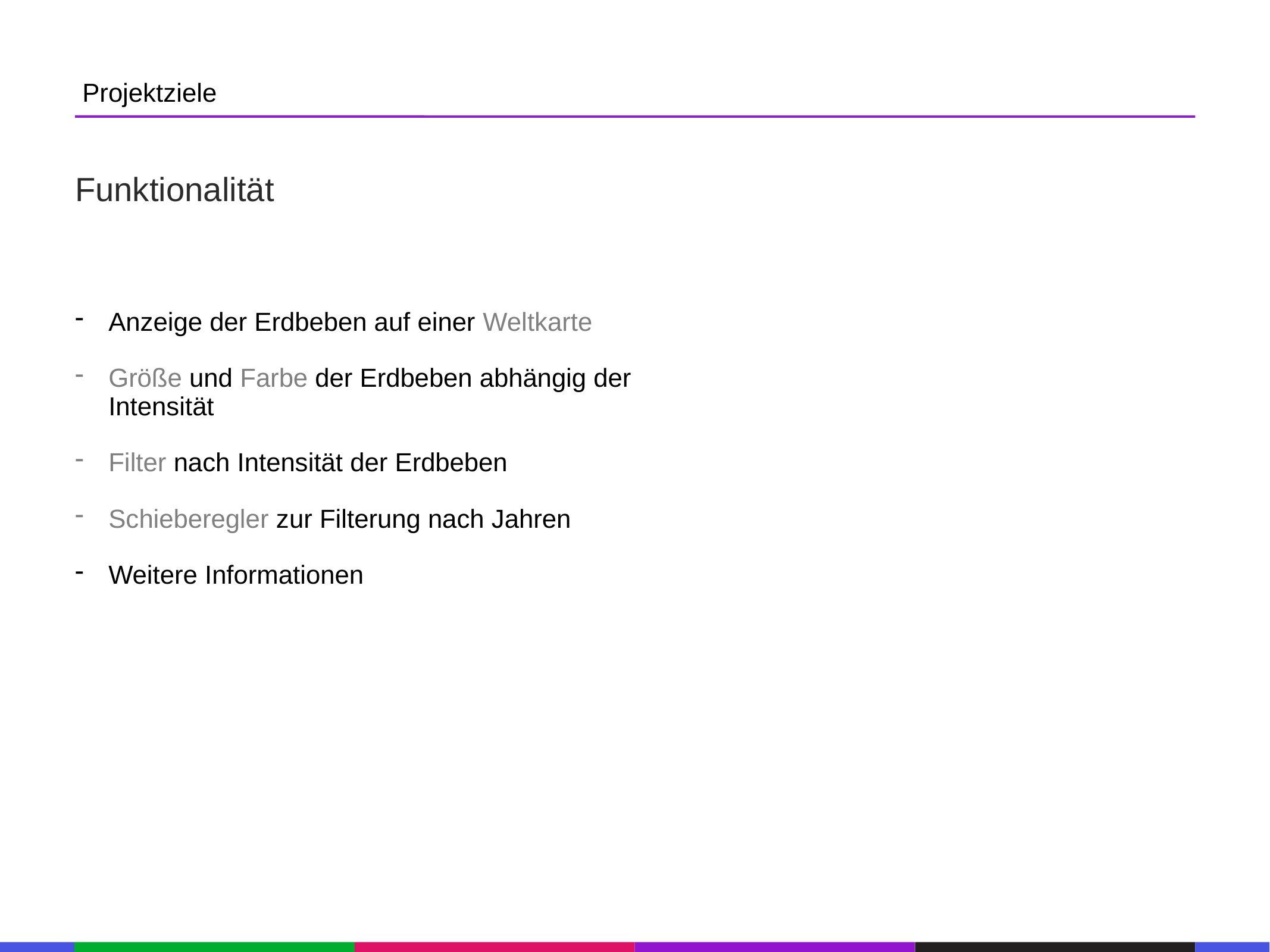

67
Projektziele
53

21
Funktionalität
53
21
53
Anzeige der Erdbeben auf einer Weltkarte

Größe und Farbe der Erdbeben abhängig der Intensität

Filter nach Intensität der Erdbeben

Schieberegler zur Filterung nach Jahren

Weitere Informationen

21
53
21
53
21
53
21
53
21
53
21
53

133
21
133
21
133
21
133
21
133
21
133